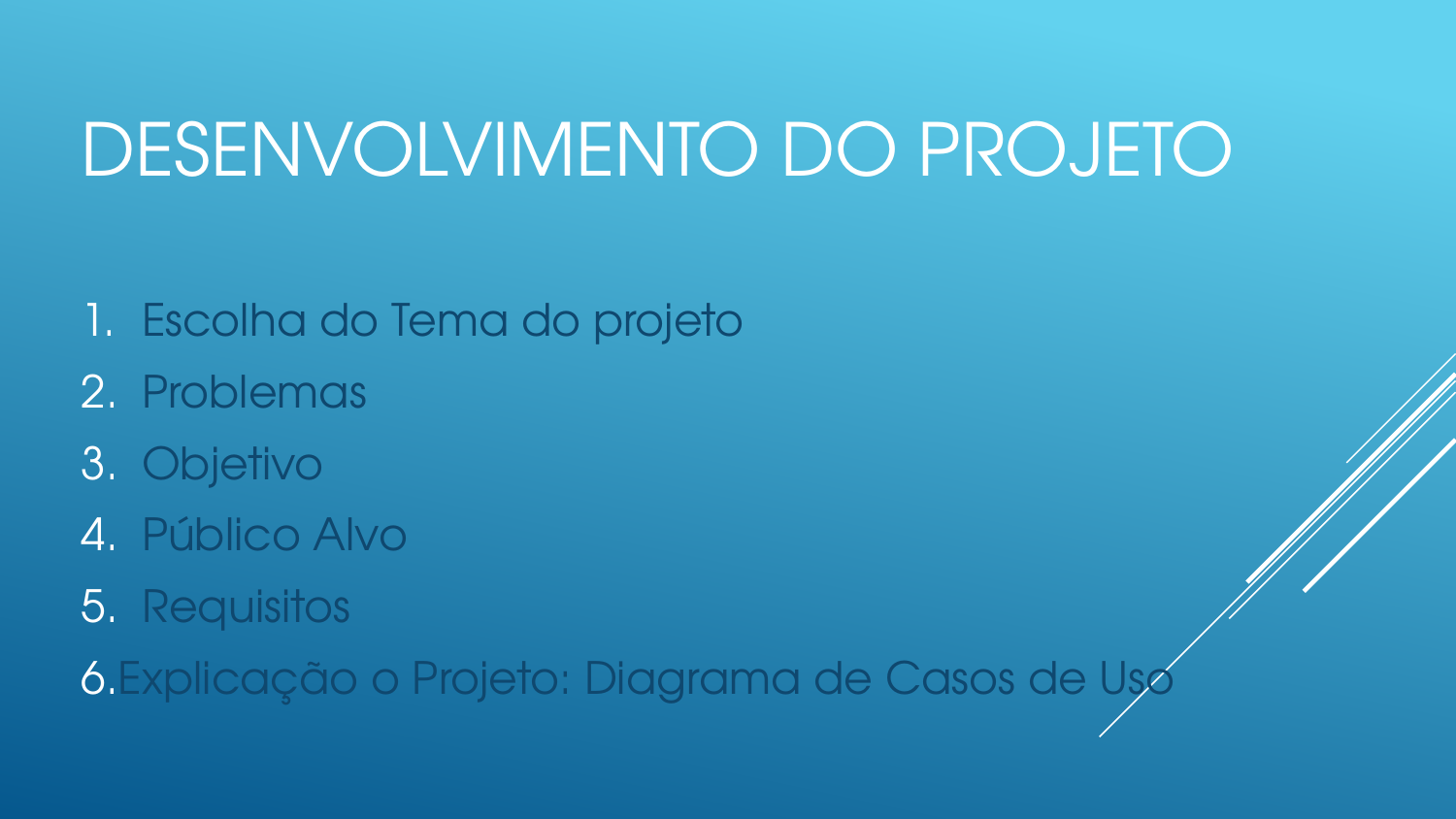

# DESENVOLVIMENTO DO PROJETO
Escolha do Tema do projeto
Problemas
Objetivo
Público Alvo
Requisitos
Explicação o Projeto: Diagrama de Casos de Uso